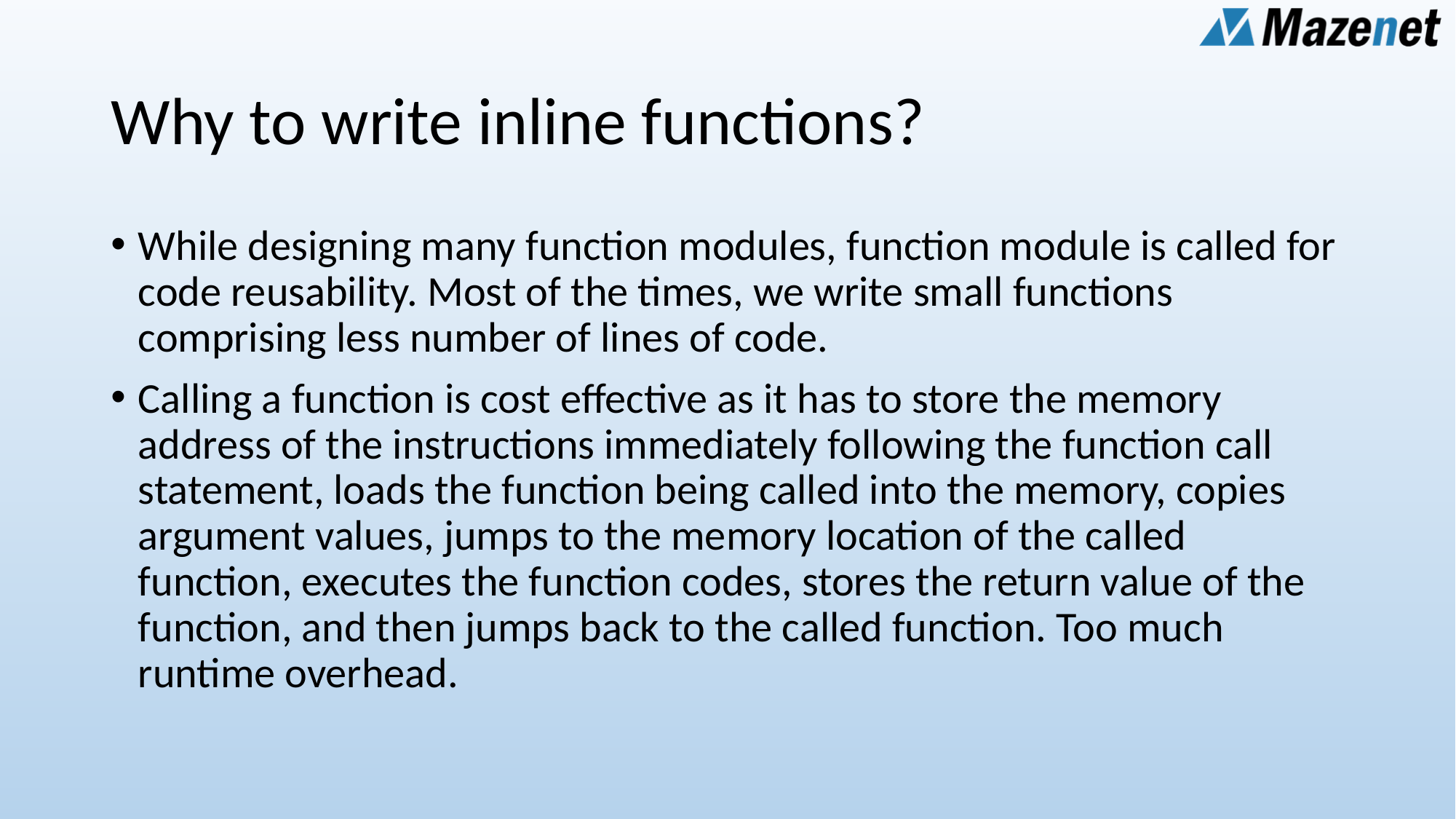

# Why to write inline functions?
While designing many function modules, function module is called for code reusability. Most of the times, we write small functions comprising less number of lines of code.
Calling a function is cost effective as it has to store the memory address of the instructions immediately following the function call statement, loads the function being called into the memory, copies argument values, jumps to the memory location of the called function, executes the function codes, stores the return value of the function, and then jumps back to the called function. Too much runtime overhead.